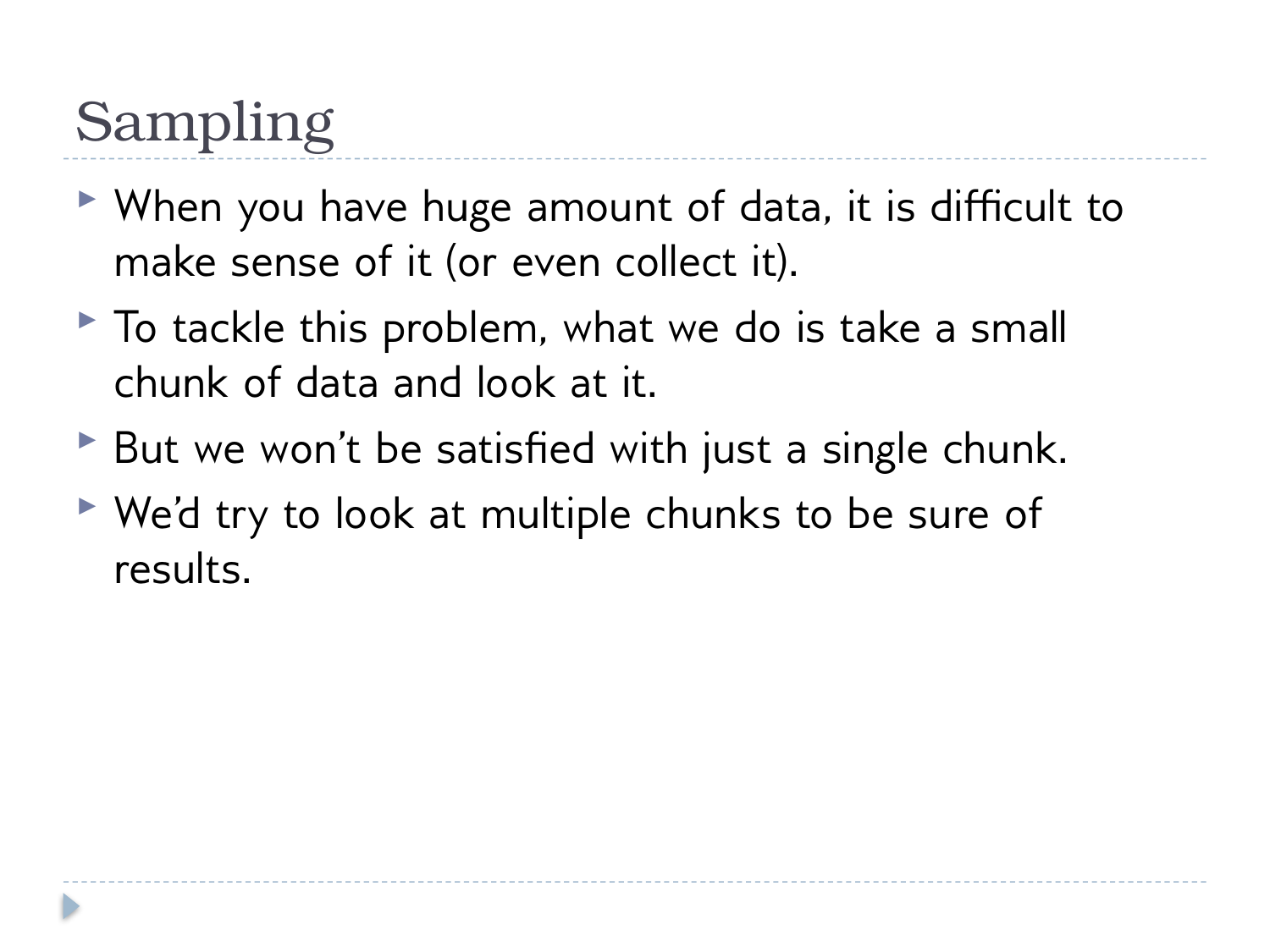

# Sampling
When you have huge amount of data, it is difficult to make sense of it (or even collect it).
To tackle this problem, what we do is take a small chunk of data and look at it.
But we won’t be satisfied with just a single chunk.
We’d try to look at multiple chunks to be sure of results.